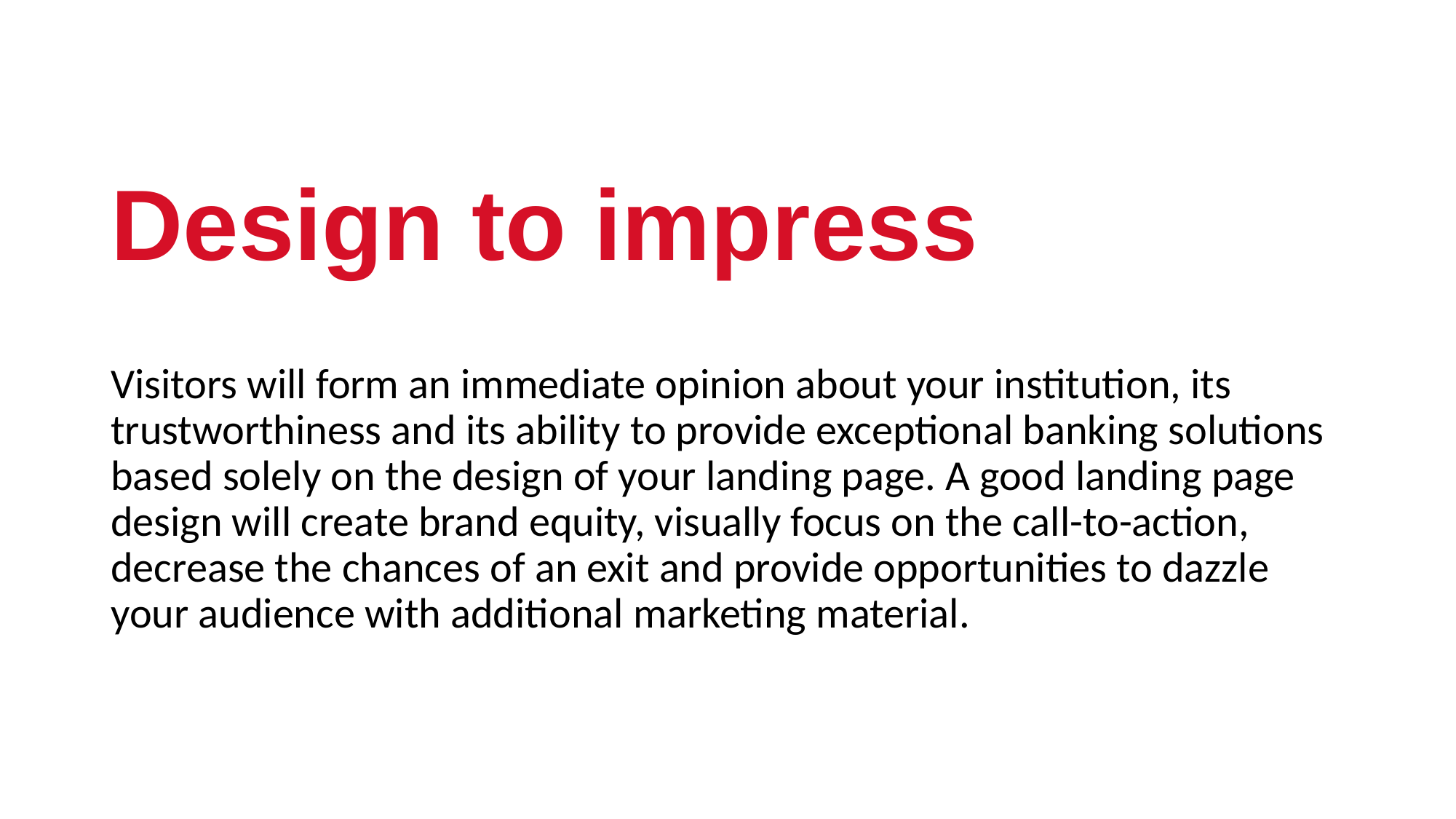

# Design to impress
Visitors will form an immediate opinion about your institution, its trustworthiness and its ability to provide exceptional banking solutions based solely on the design of your landing page. A good landing page design will create brand equity, visually focus on the call-to-action, decrease the chances of an exit and provide opportunities to dazzle your audience with additional marketing material.